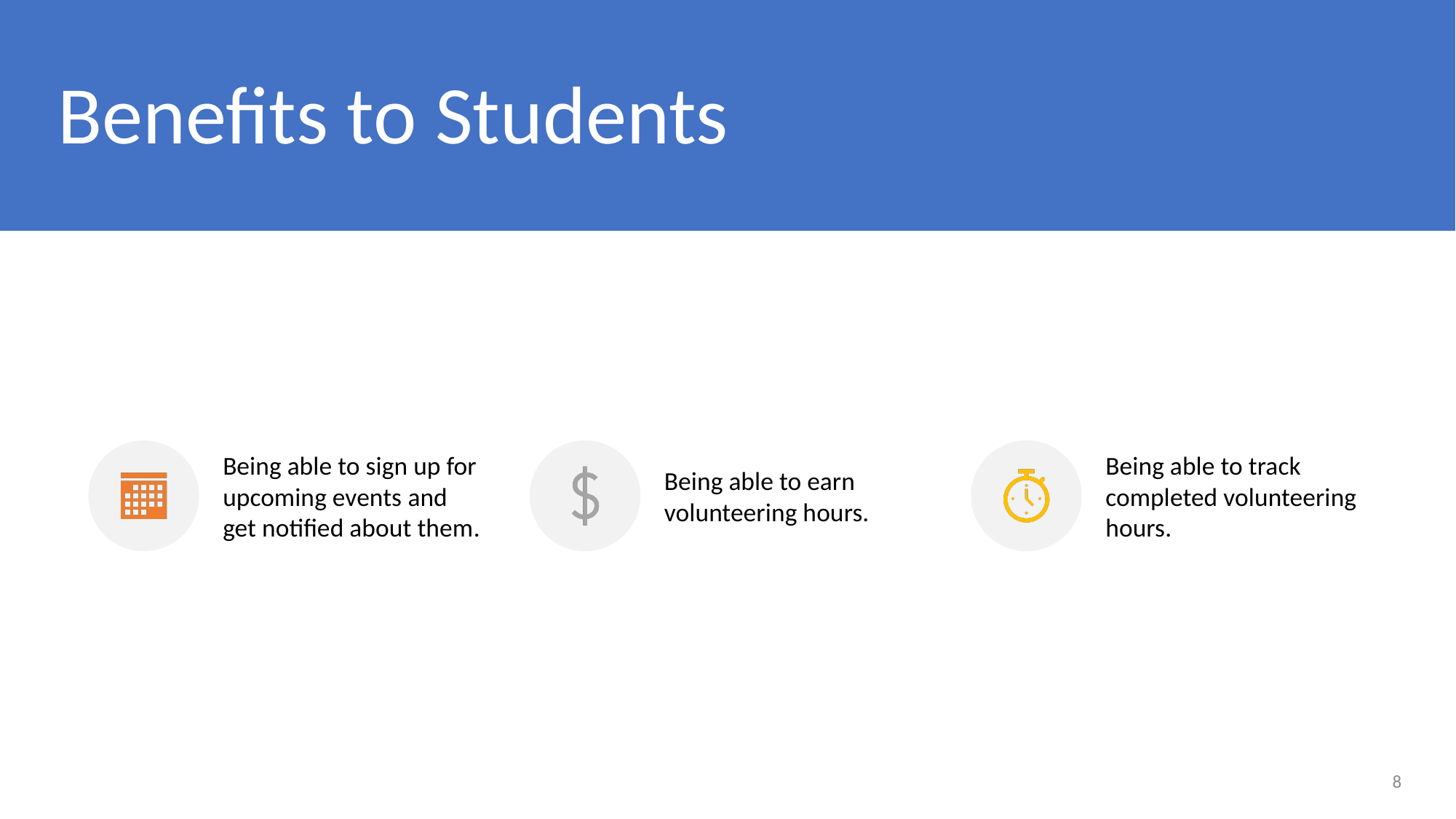

# Benefits to Students
Being able to sign up for upcoming events and get notified about them.
Being able to earn volunteering hours.
Being able to track completed volunteering hours.
8